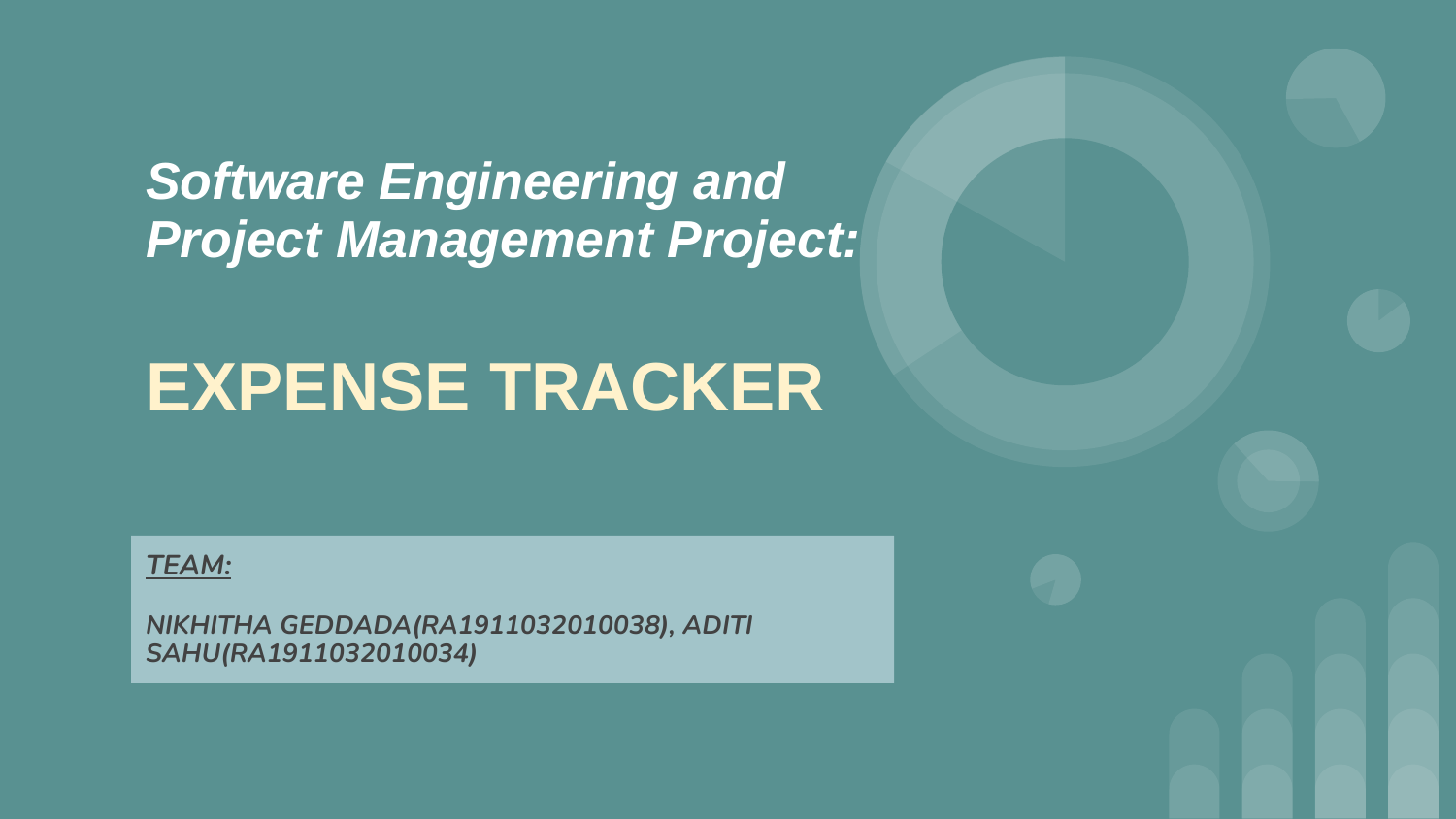

# Software Engineering and Project Management Project:

EXPENSE TRACKER
TEAM:

NIKHITHA GEDDADA(RA1911032010038), ADITI SAHU(RA1911032010034)